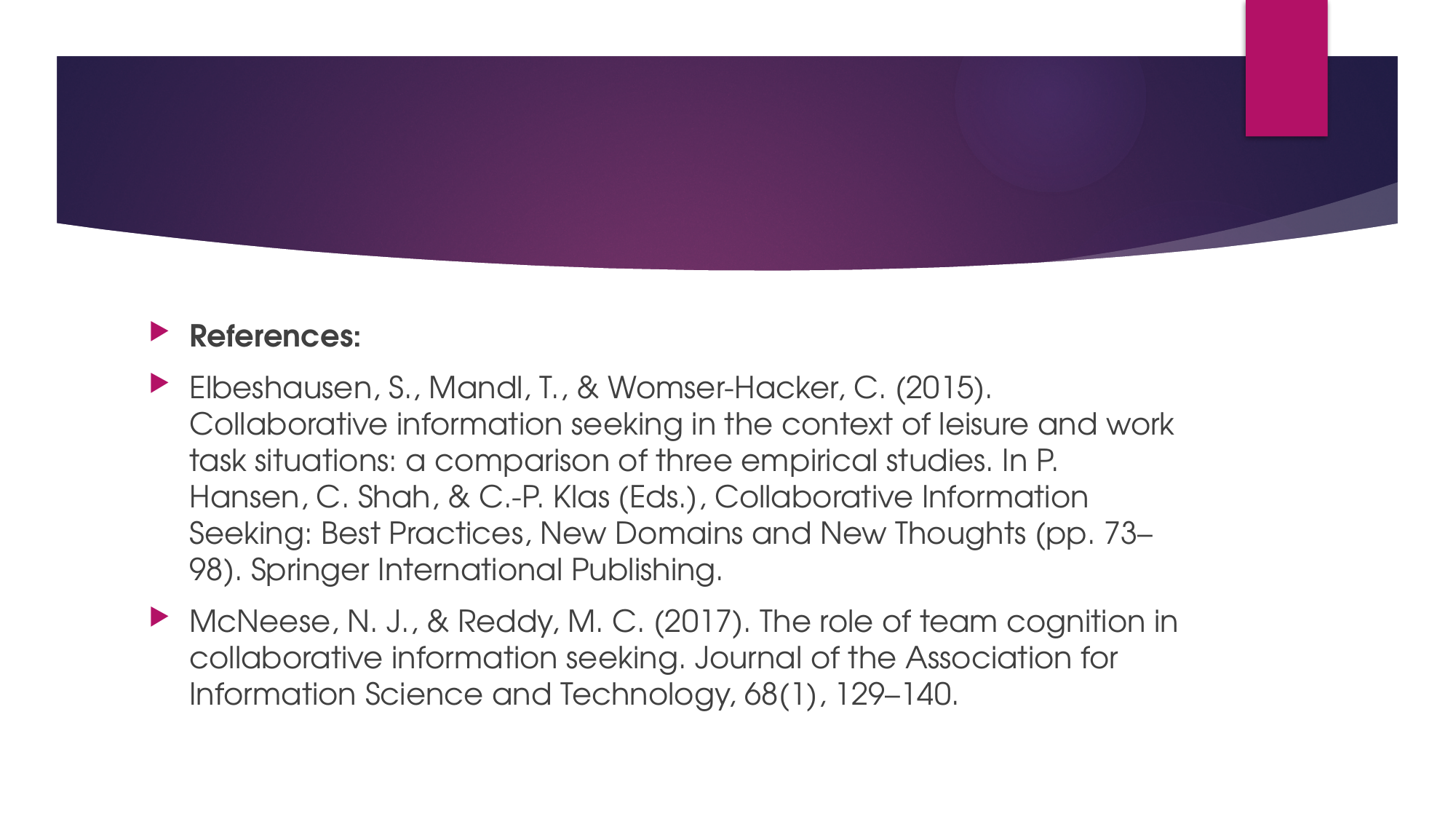

#
References:
Elbeshausen, S., Mandl, T., & Womser-Hacker, C. (2015). Collaborative information seeking in the context of leisure and work task situations: a comparison of three empirical studies. In P. Hansen, C. Shah, & C.-P. Klas (Eds.), Collaborative Information Seeking: Best Practices, New Domains and New Thoughts (pp. 73–98). Springer International Publishing.
McNeese, N. J., & Reddy, M. C. (2017). The role of team cognition in collaborative information seeking. Journal of the Association for Information Science and Technology, 68(1), 129–140.